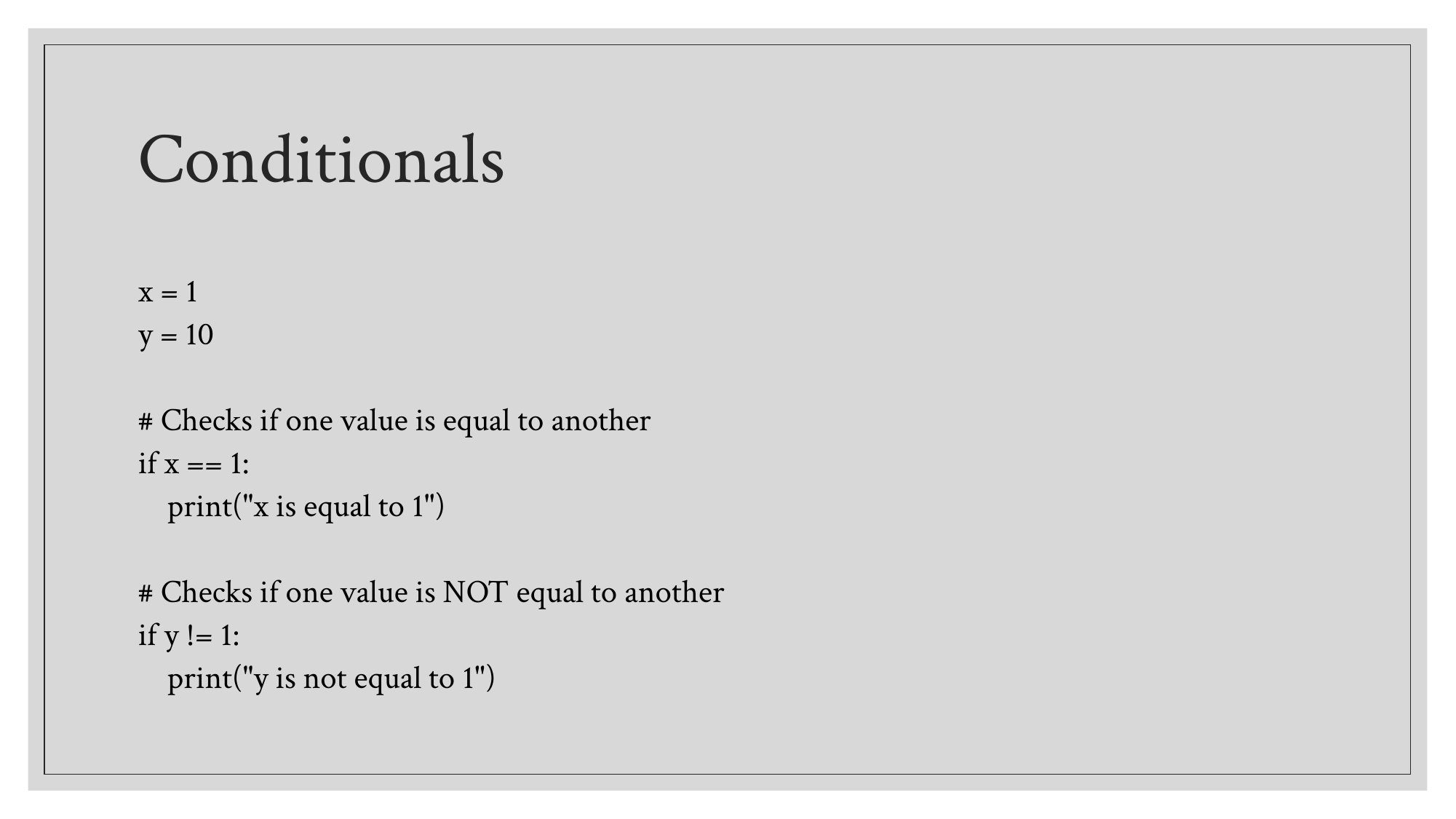

# Conditionals

x = 1
y = 10

# Checks if one value is equal to another
if x == 1:
    print("x is equal to 1")

# Checks if one value is NOT equal to another
if y != 1:
    print("y is not equal to 1")